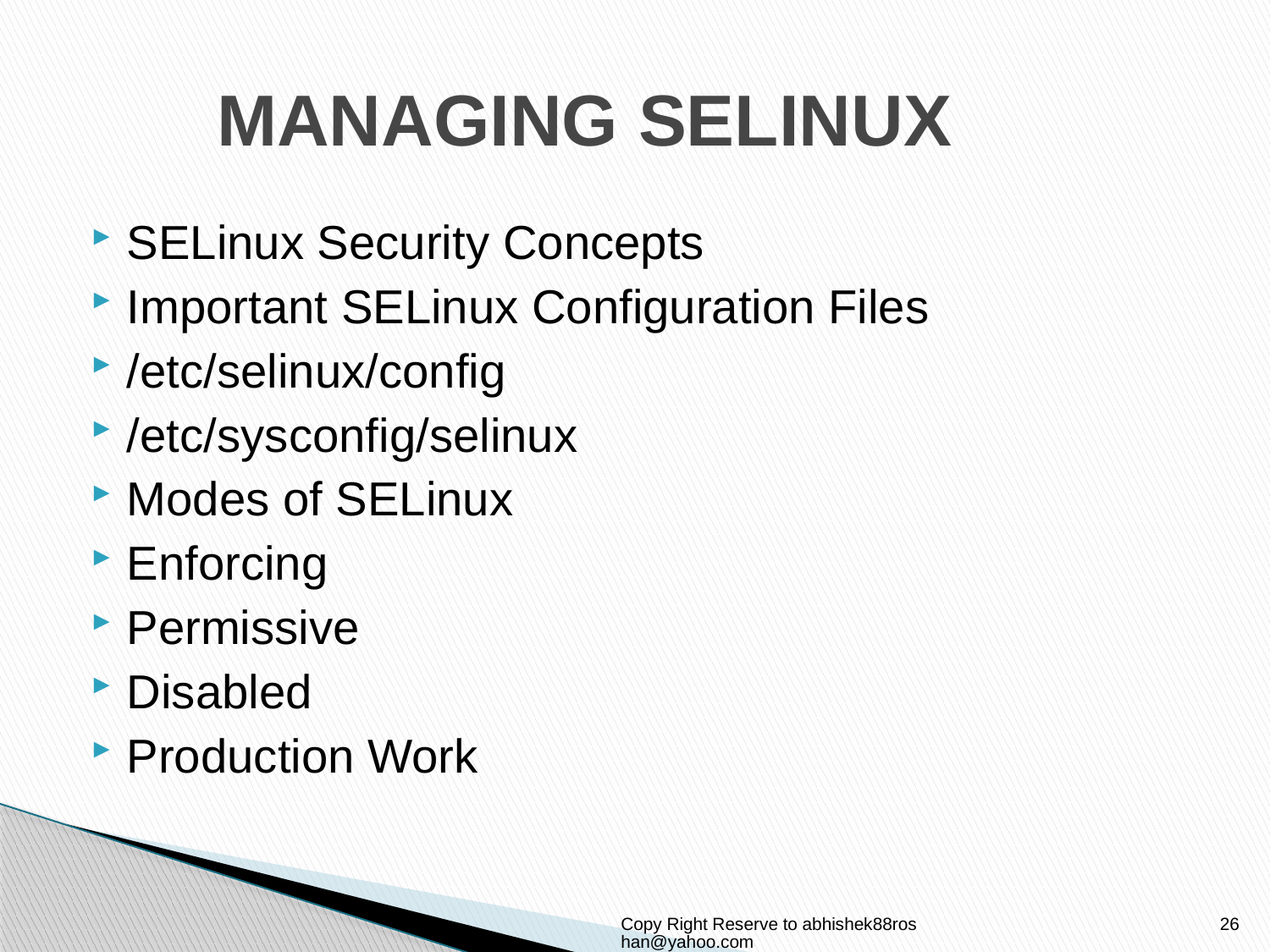

# MANAGING SELINUX
SELinux Security Concepts
Important SELinux Configuration Files
/etc/selinux/config
/etc/sysconfig/selinux
Modes of SELinux
Enforcing
Permissive
Disabled
Production Work

Copy Right Reserve to abhishek88roshan@yahoo.com
26